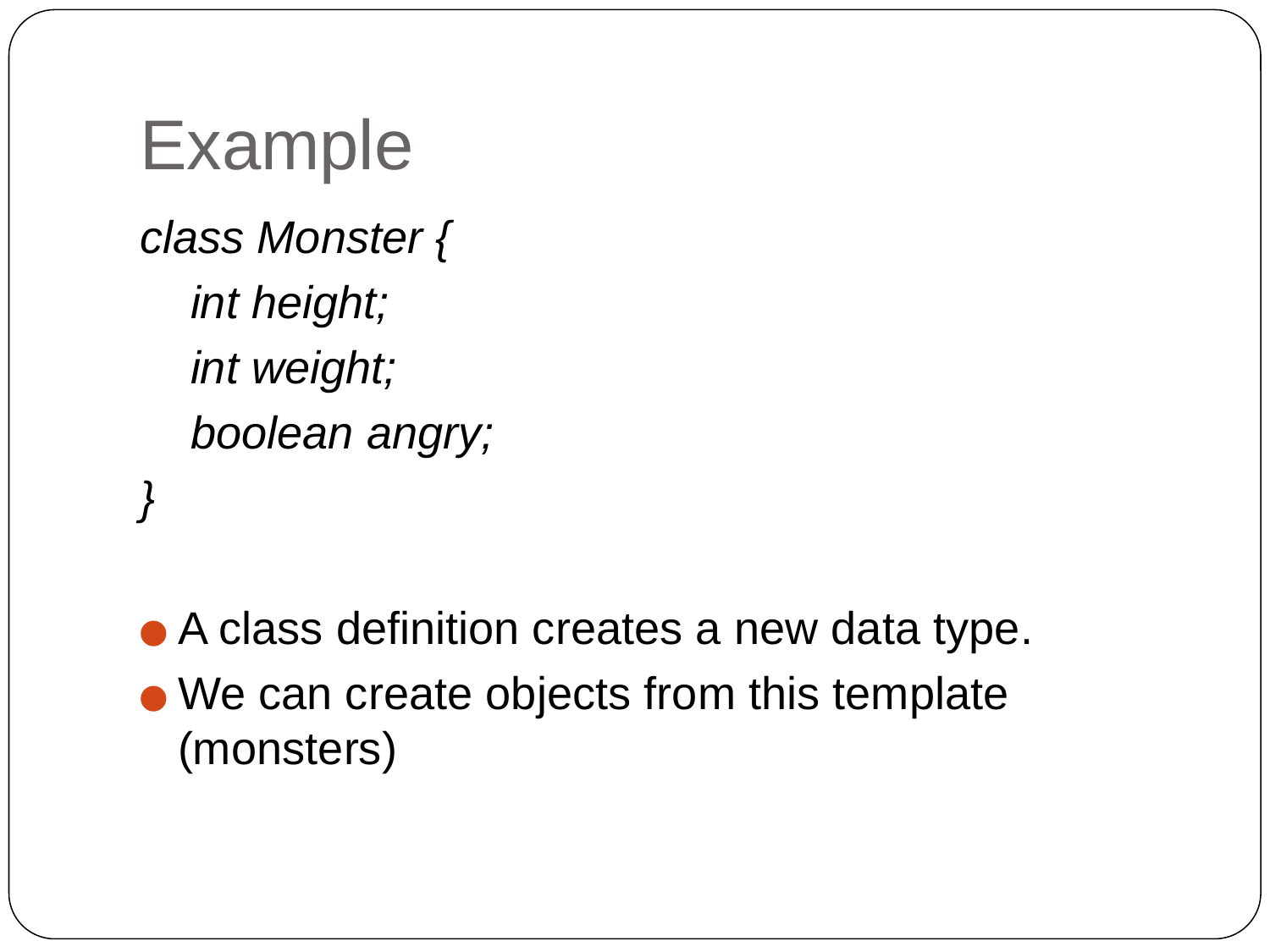

# Example
class Monster {
    int height;
    int weight;
    boolean angry;
}

A class definition creates a new data type.
We can create objects from this template (monsters)